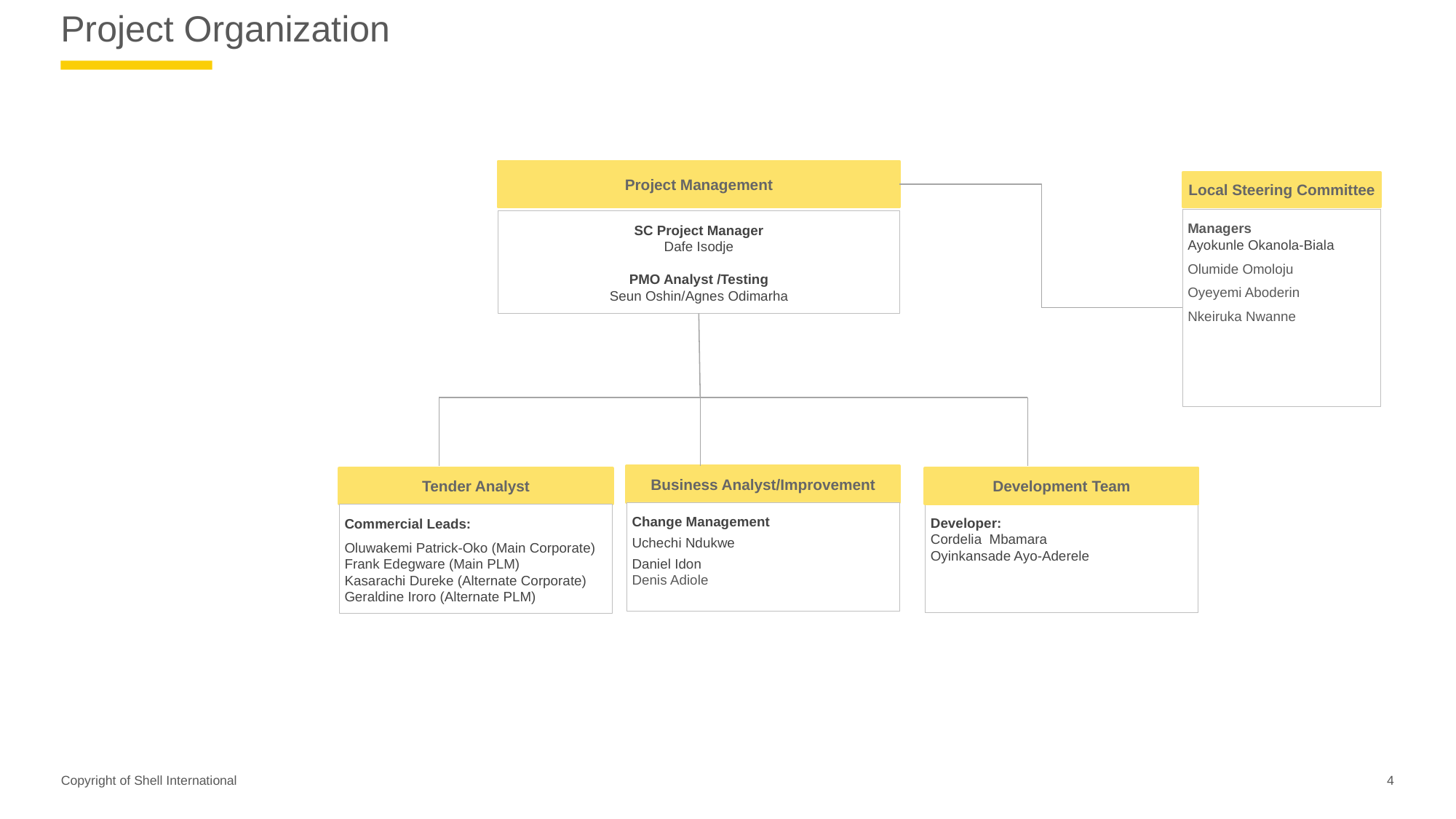

# Project Organization
Project Management
SC Project Manager
Dafe Isodje

PMO Analyst /Testing
Seun Oshin/Agnes Odimarha
Local Steering Committee
Managers
Ayokunle Okanola-Biala
Olumide Omoloju
Oyeyemi Aboderin
Nkeiruka Nwanne

Business Analyst/Improvement
Development Team
Tender Analyst
Change Management
Uchechi Ndukwe
Daniel Idon
Denis Adiole

Developer:
Cordelia  Mbamara
Oyinkansade Ayo-Aderele
Commercial Leads:
Oluwakemi Patrick-Oko (Main Corporate)
Frank Edegware (Main PLM)
Kasarachi Dureke (Alternate Corporate)
Geraldine Iroro (Alternate PLM)
4